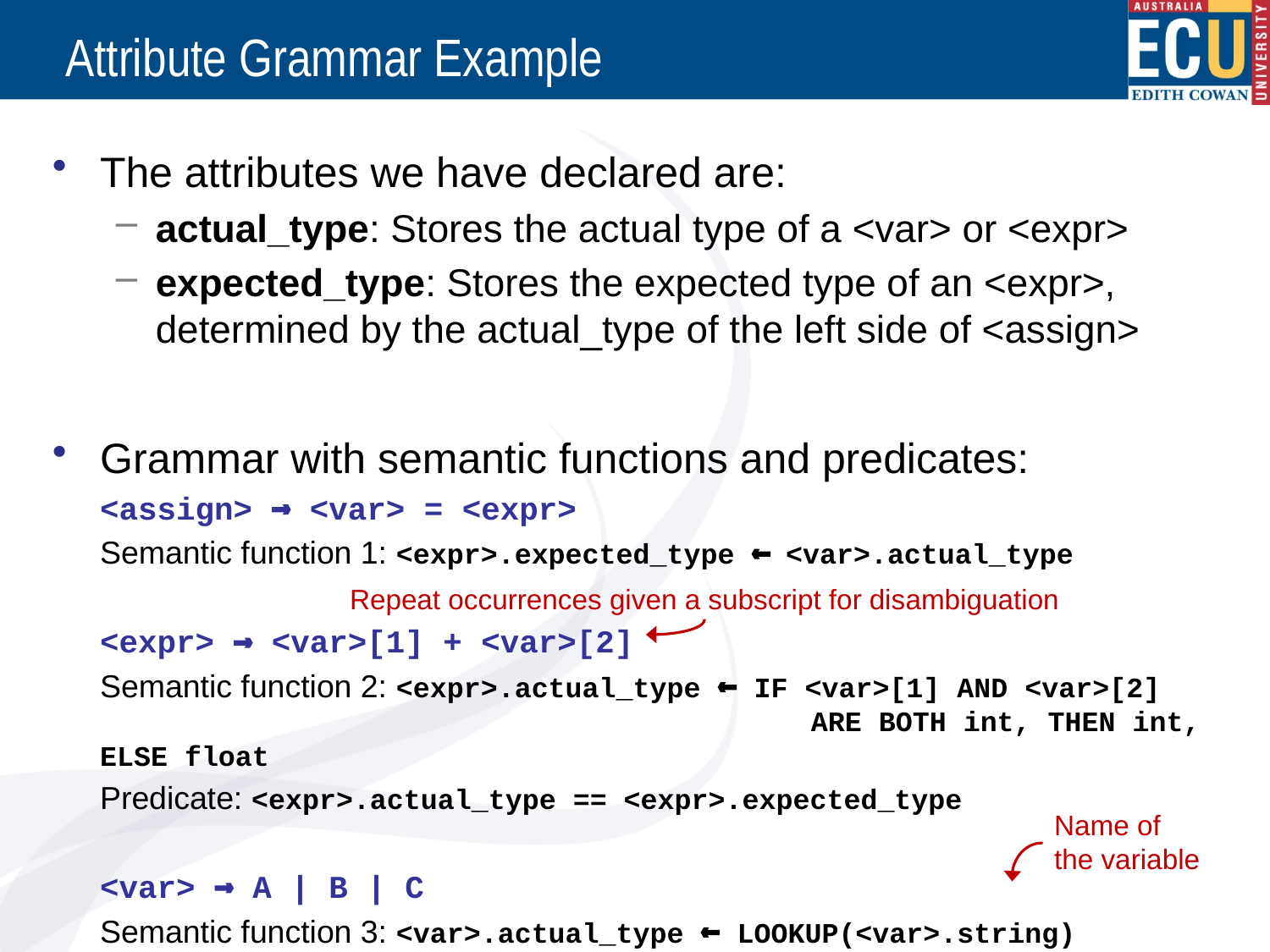

# Attribute Grammar Example
The attributes we have declared are:
actual_type: Stores the actual type of a <var> or <expr>
expected_type: Stores the expected type of an <expr>, determined by the actual_type of the left side of <assign>

Grammar with semantic functions and predicates:
	<assign> → <var> = <expr>
	Semantic function 1: <expr>.expected_type ← <var>.actual_type

	<expr> → <var>[1] + <var>[2]
	Semantic function 2: <expr>.actual_type ← IF <var>[1] AND <var>[2] 				            ARE BOTH int, THEN int, ELSE float
	Predicate: <expr>.actual_type == <expr>.expected_type

	<var> → A | B | C
	Semantic function 3: <var>.actual_type ← LOOKUP(<var>.string)
Repeat occurrences given a subscript for disambiguation

Name of  the variable